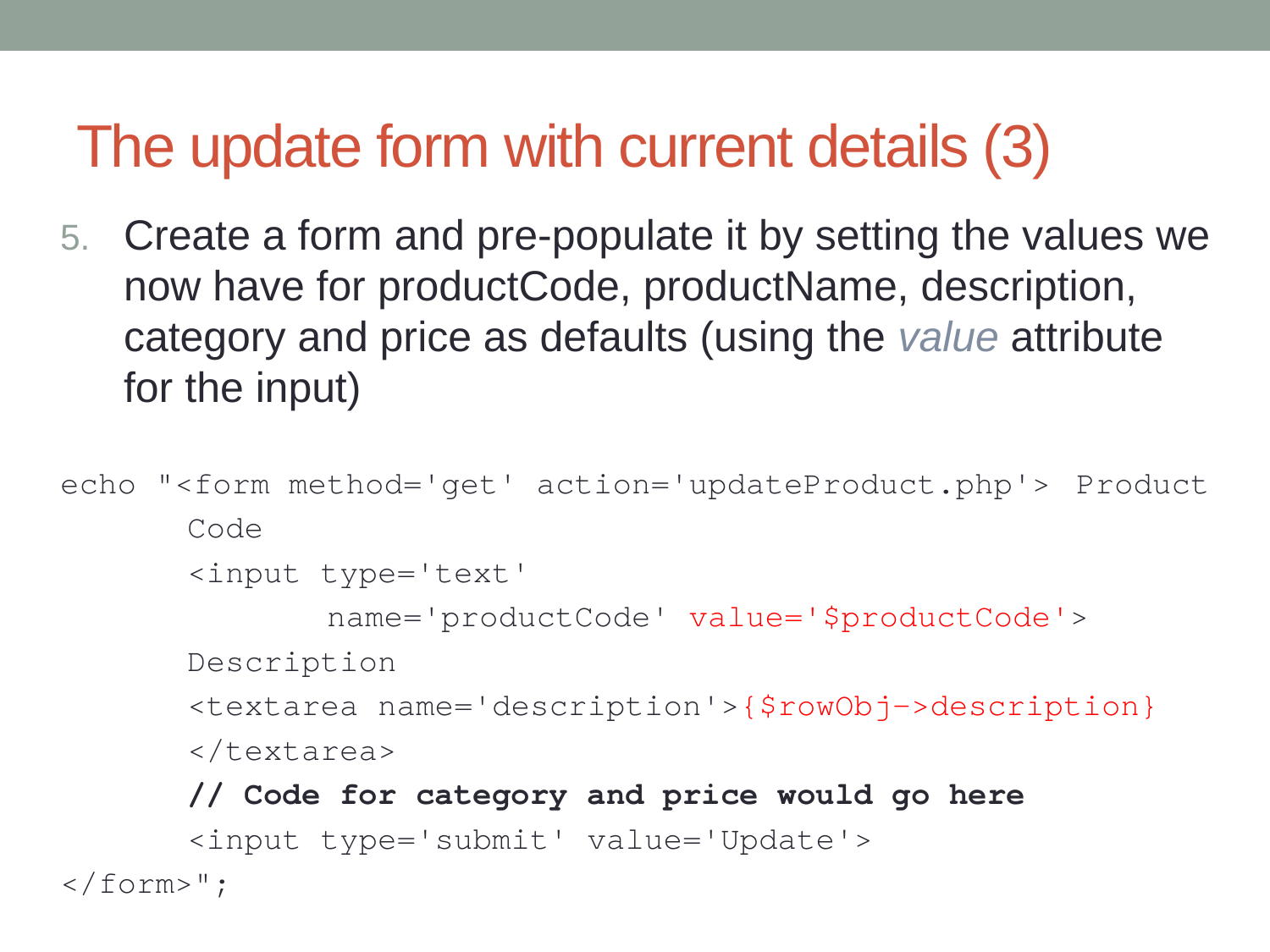

# The update form with current details (3)
Create a form and pre-populate it by setting the values we now have for productCode, productName, description, category and price as defaults (using the value attribute for the input)

echo "<form method='get' action='updateProduct.php'>	Product
	Code
	<input type='text'
              name='productCode' value='$productCode'>
	Description
	<textarea name='description'>{$rowObj->description}
	</textarea>
	// Code for category and price would go here
	<input type='submit' value='Update'>
</form>";